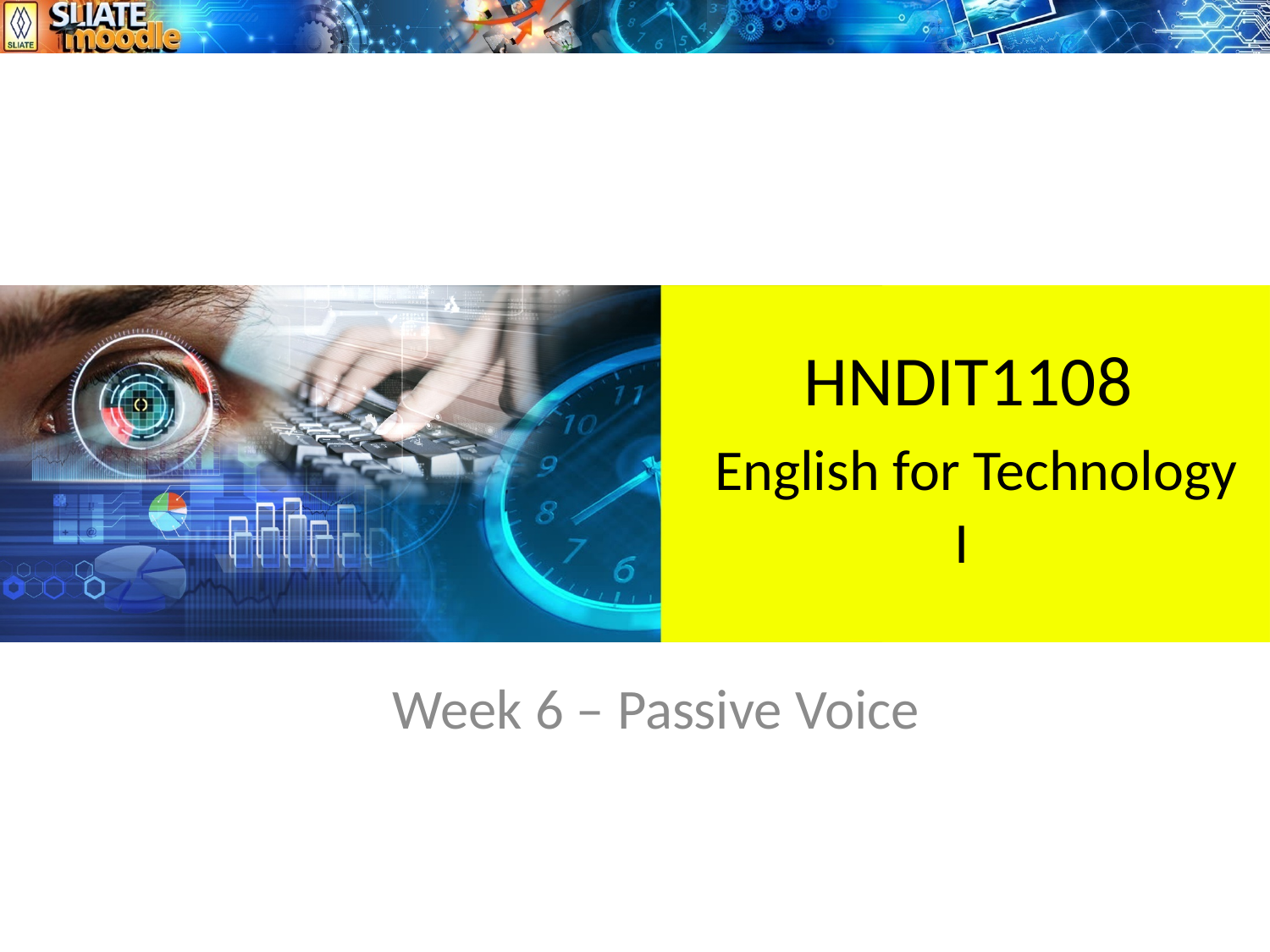

# HNDIT1108 English for Technology I
Week 6 – Passive Voice